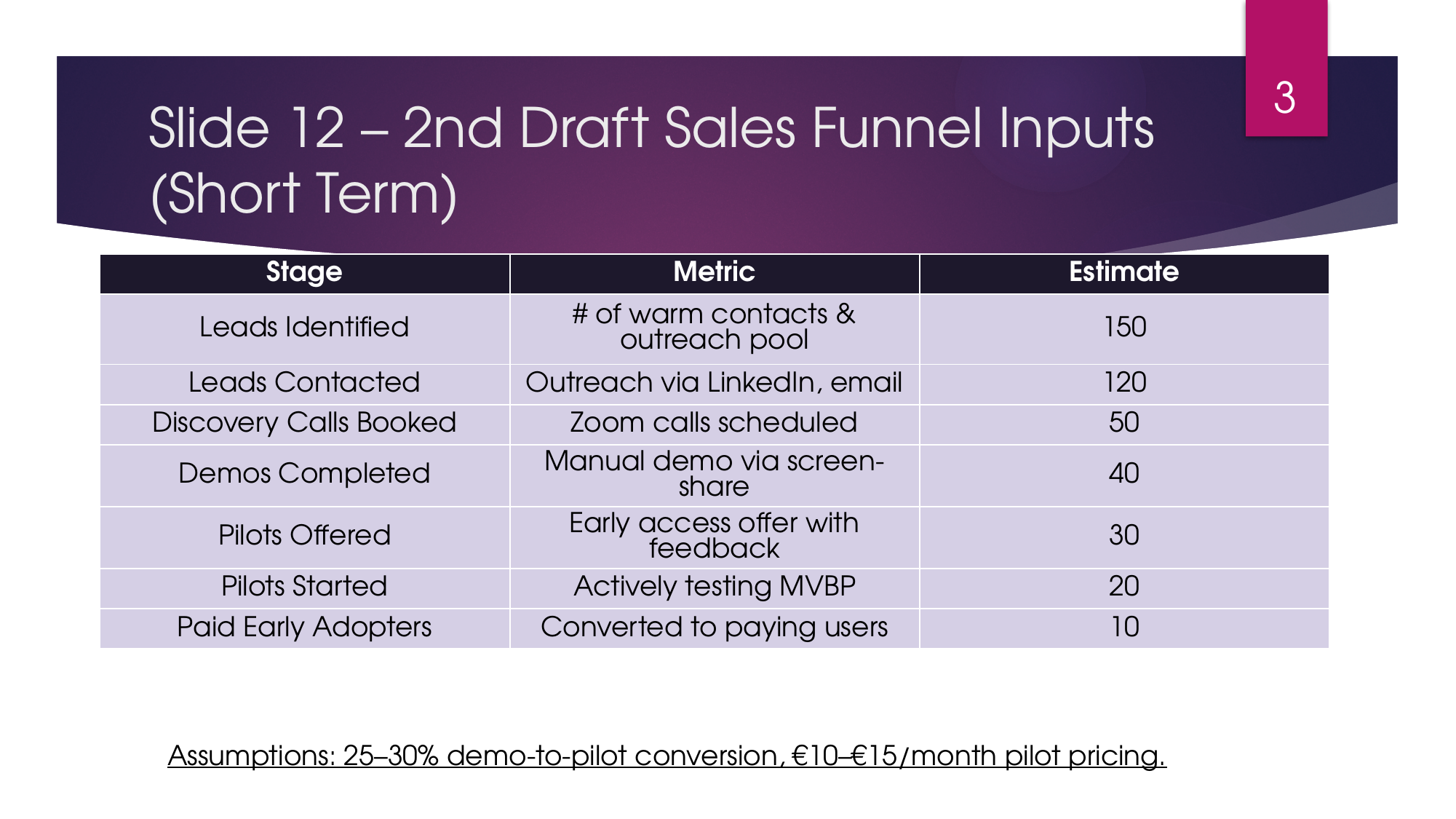

3
# Slide 12 – 2nd Draft Sales Funnel Inputs (Short Term)
| Stage | Metric | Estimate |
| --- | --- | --- |
| Leads Identified | # of warm contacts & outreach pool | 150 |
| Leads Contacted | Outreach via LinkedIn, email | 120 |
| Discovery Calls Booked | Zoom calls scheduled | 50 |
| Demos Completed | Manual demo via screen-share | 40 |
| Pilots Offered | Early access offer with feedback | 30 |
| Pilots Started | Actively testing MVBP | 20 |
| Paid Early Adopters | Converted to paying users | 10 |
Assumptions: 25–30% demo-to-pilot conversion, €10–€15/month pilot pricing.